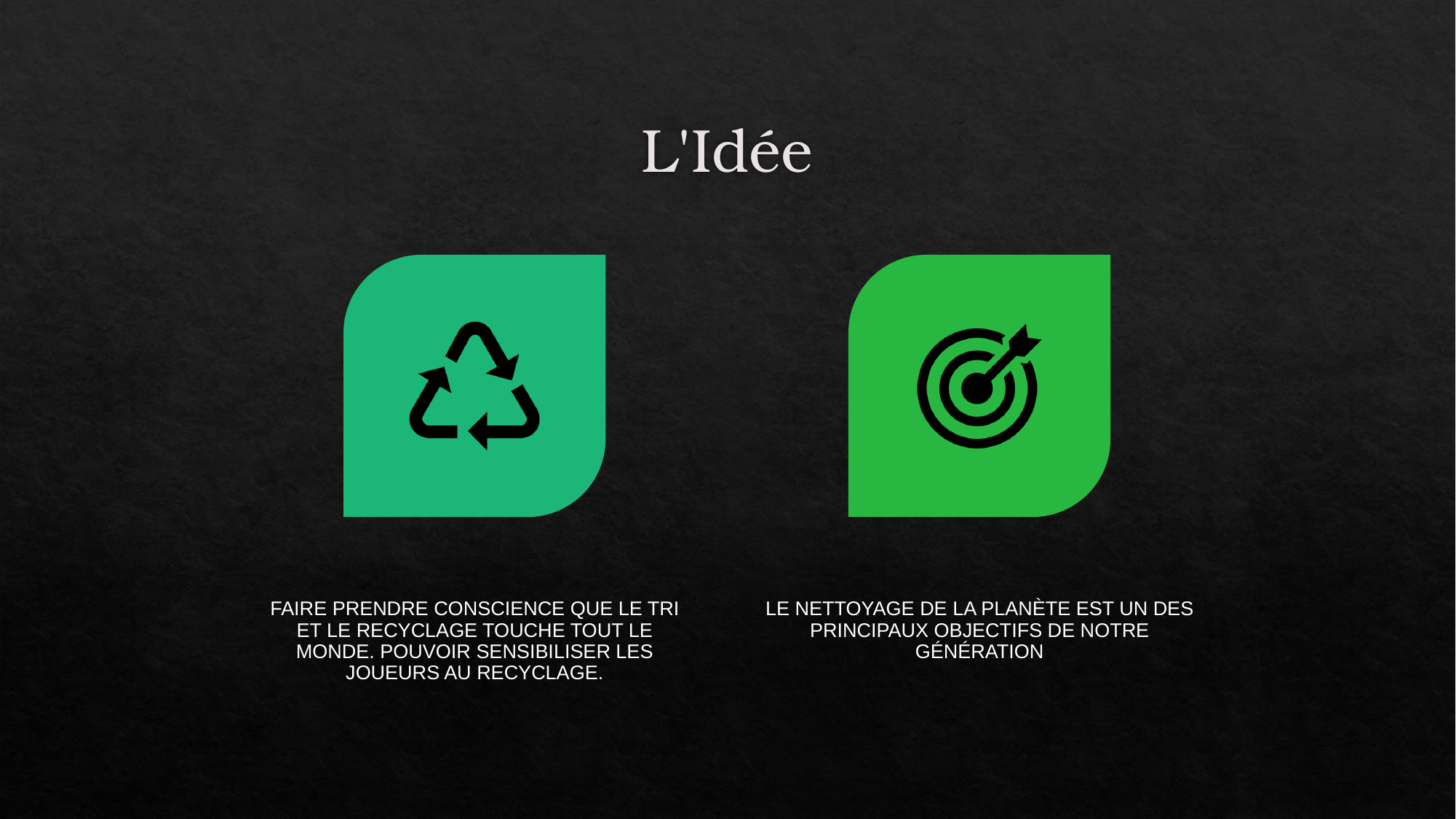

# L'Idée
Faire prendre conscience que le tri et le recyclage touche tout le monde. Pouvoir sensibiliser les joueurs au recyclage.
Le nettoyage de la planète est un des principaux objectifs de notre génération